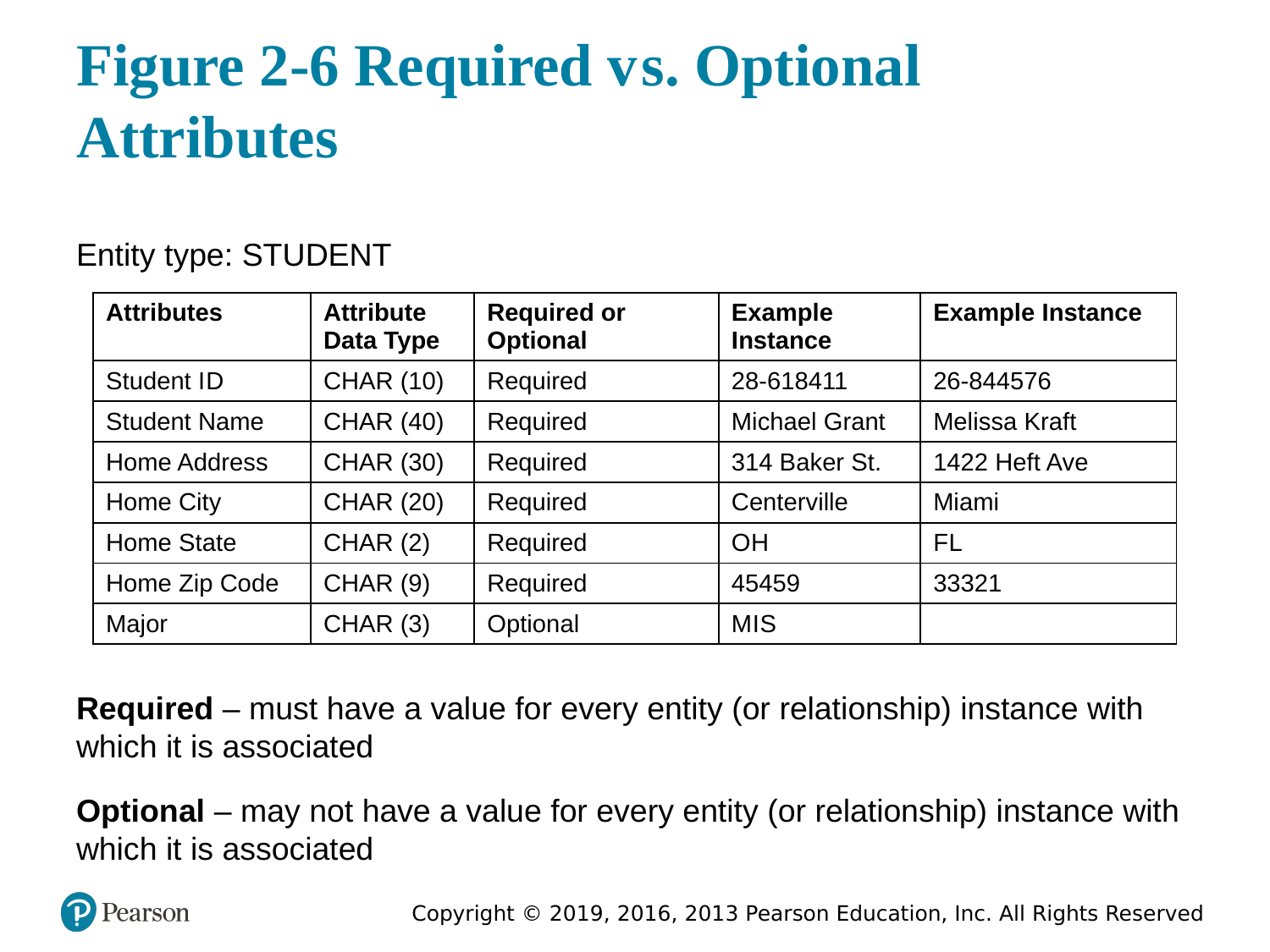

# Figure 2-6 Required versus. Optional Attributes
Entity type: STUDENT
| Attributes | Attribute Data Type | Required or Optional | Example Instance | Example Instance |
| --- | --- | --- | --- | --- |
| Student I D | CHAR (10) | Required | 28-618411 | 26-844576 |
| Student Name | CHAR (40) | Required | Michael Grant | Melissa Kraft |
| Home Address | CHAR (30) | Required | 314 Baker St. | 1422 Heft Ave |
| Home City | CHAR (20) | Required | Centerville | Miami |
| Home State | CHAR (2) | Required | O H | F L |
| Home Zip Code | CHAR (9) | Required | 45459 | 33321 |
| Major | CHAR (3) | Optional | M I S | Blank |
Required – must have a value for every entity (or relationship) instance with which it is associated
Optional – may not have a value for every entity (or relationship) instance with which it is associated